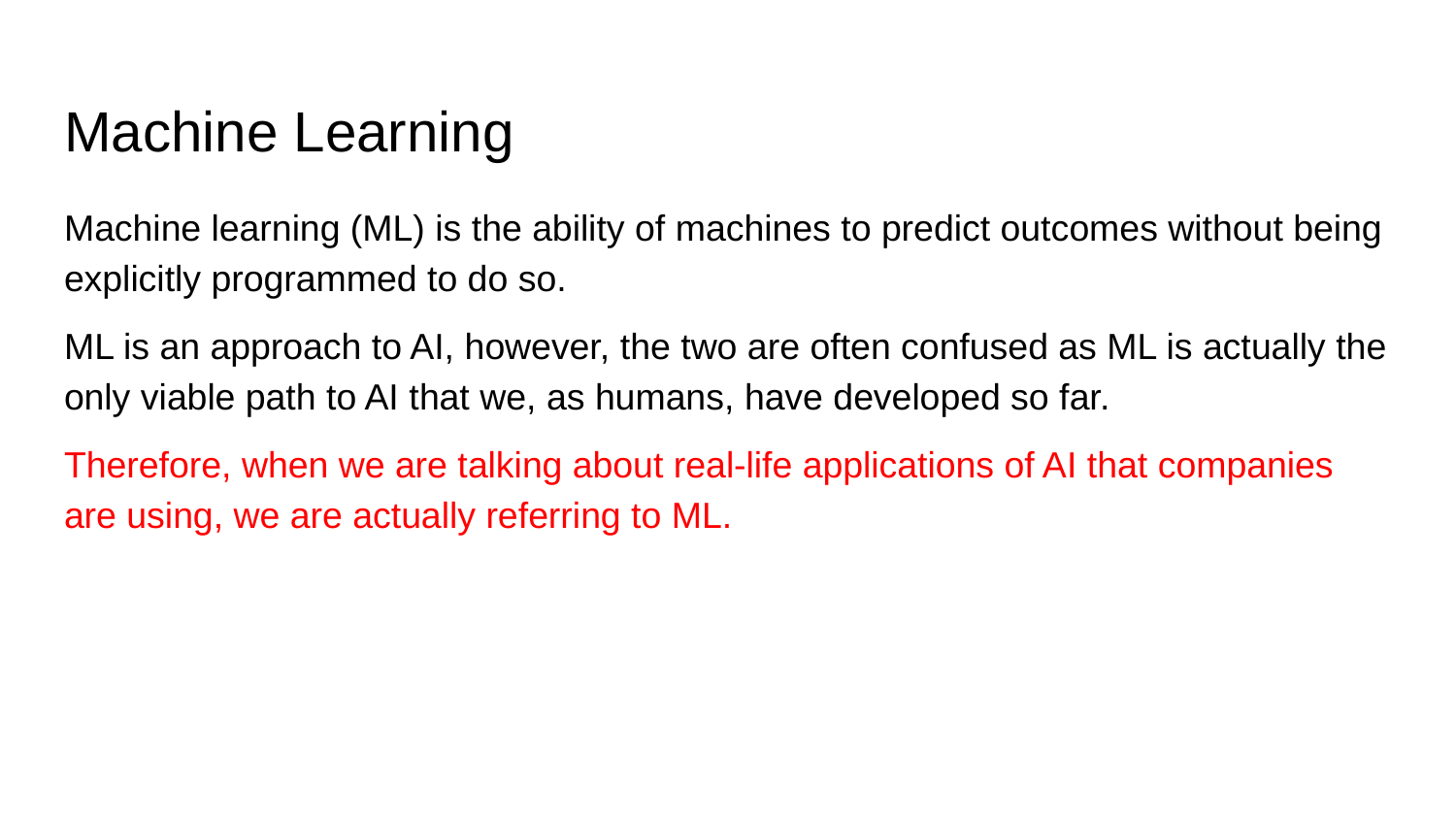

# Machine Learning
Machine learning (ML) is the ability of machines to predict outcomes without being explicitly programmed to do so.
ML is an approach to AI, however, the two are often confused as ML is actually the only viable path to AI that we, as humans, have developed so far.
Therefore, when we are talking about real-life applications of AI that companies are using, we are actually referring to ML.